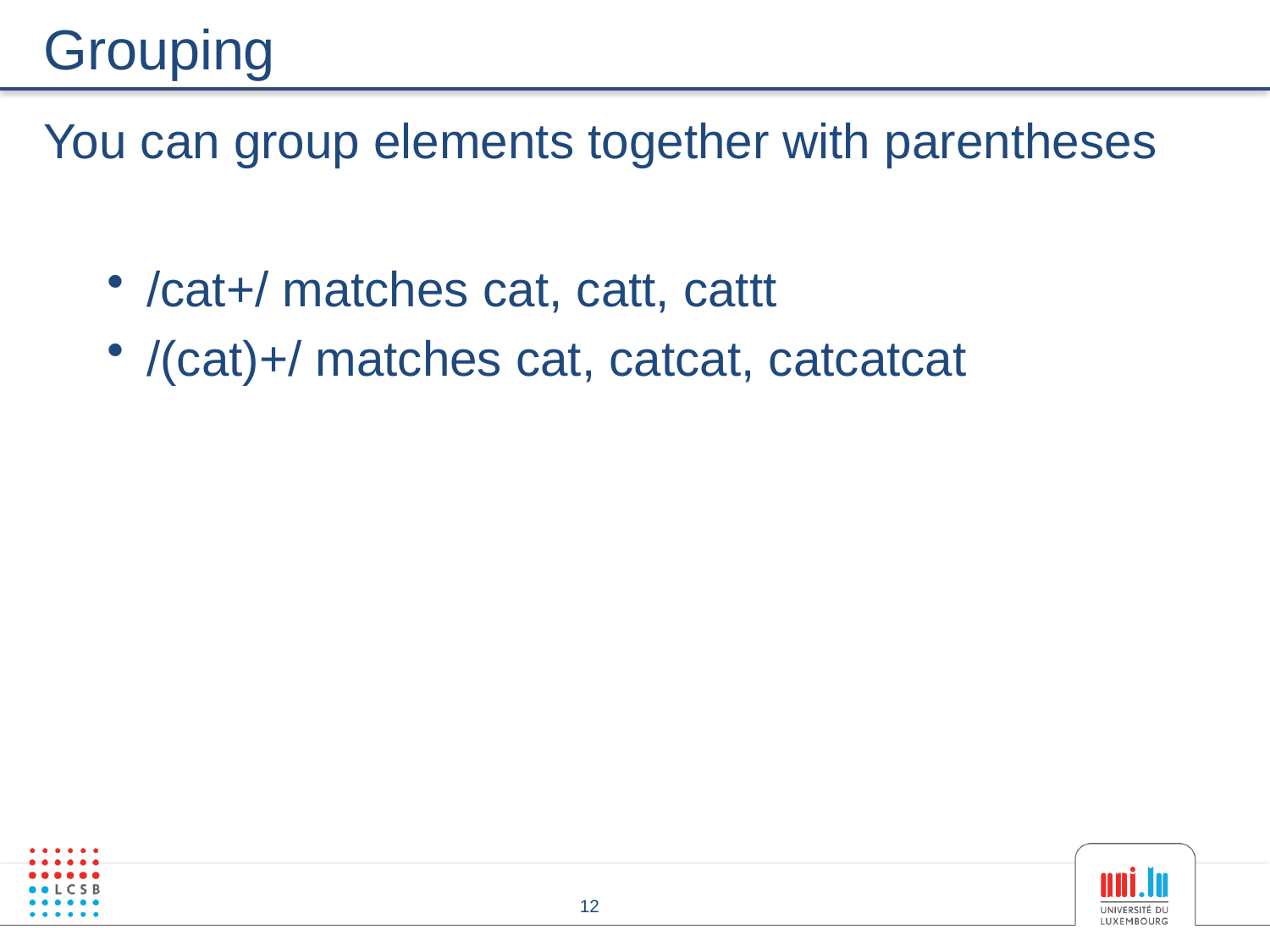

# Grouping
You can group elements together with parentheses

/cat+/ matches cat, catt, cattt
/(cat)+/ matches cat, catcat, catcatcat